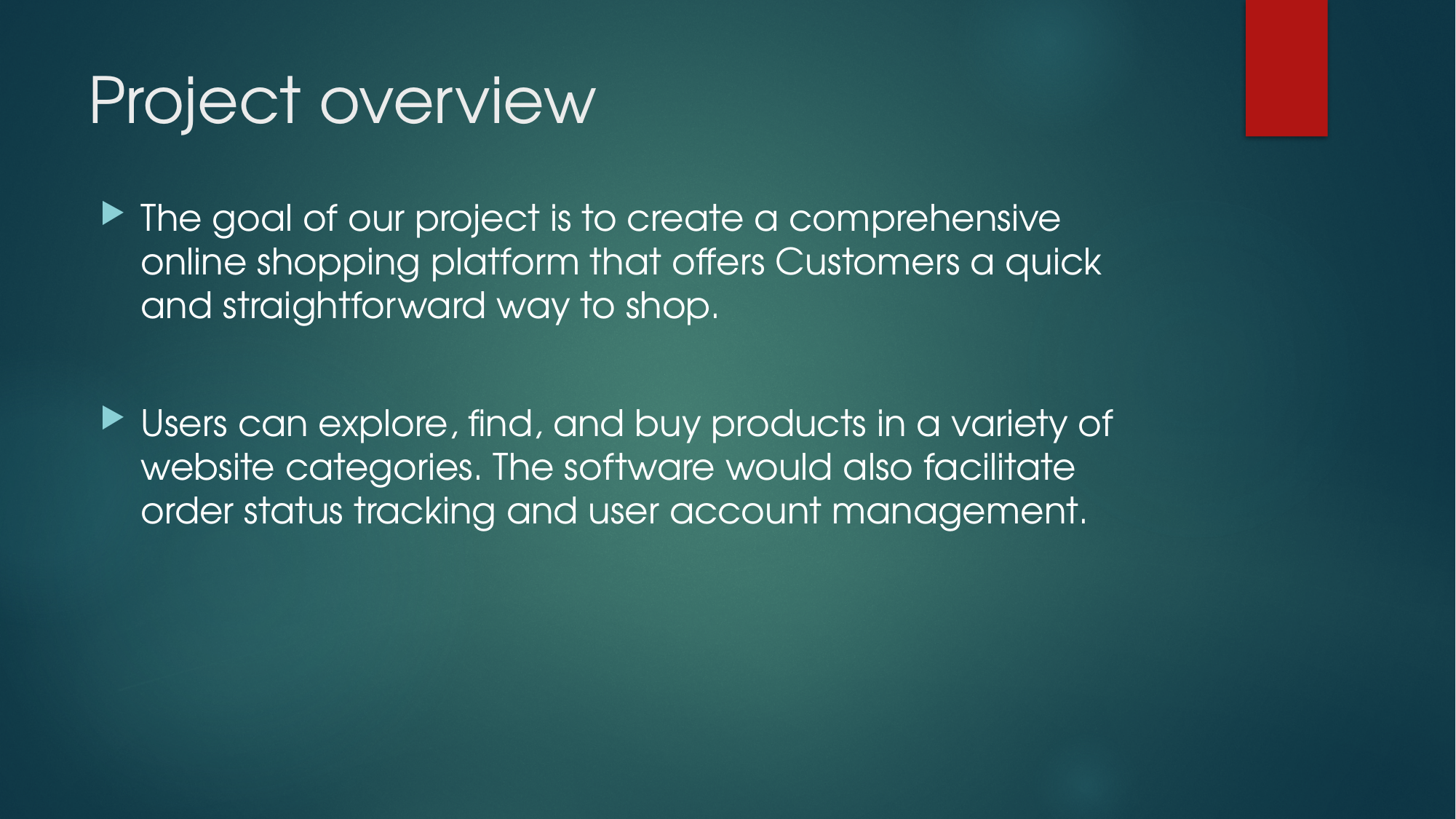

# Project overview
The goal of our project is to create a comprehensive online shopping platform that offers Customers a quick and straightforward way to shop.

Users can explore, find, and buy products in a variety of website categories. The software would also facilitate order status tracking and user account management.